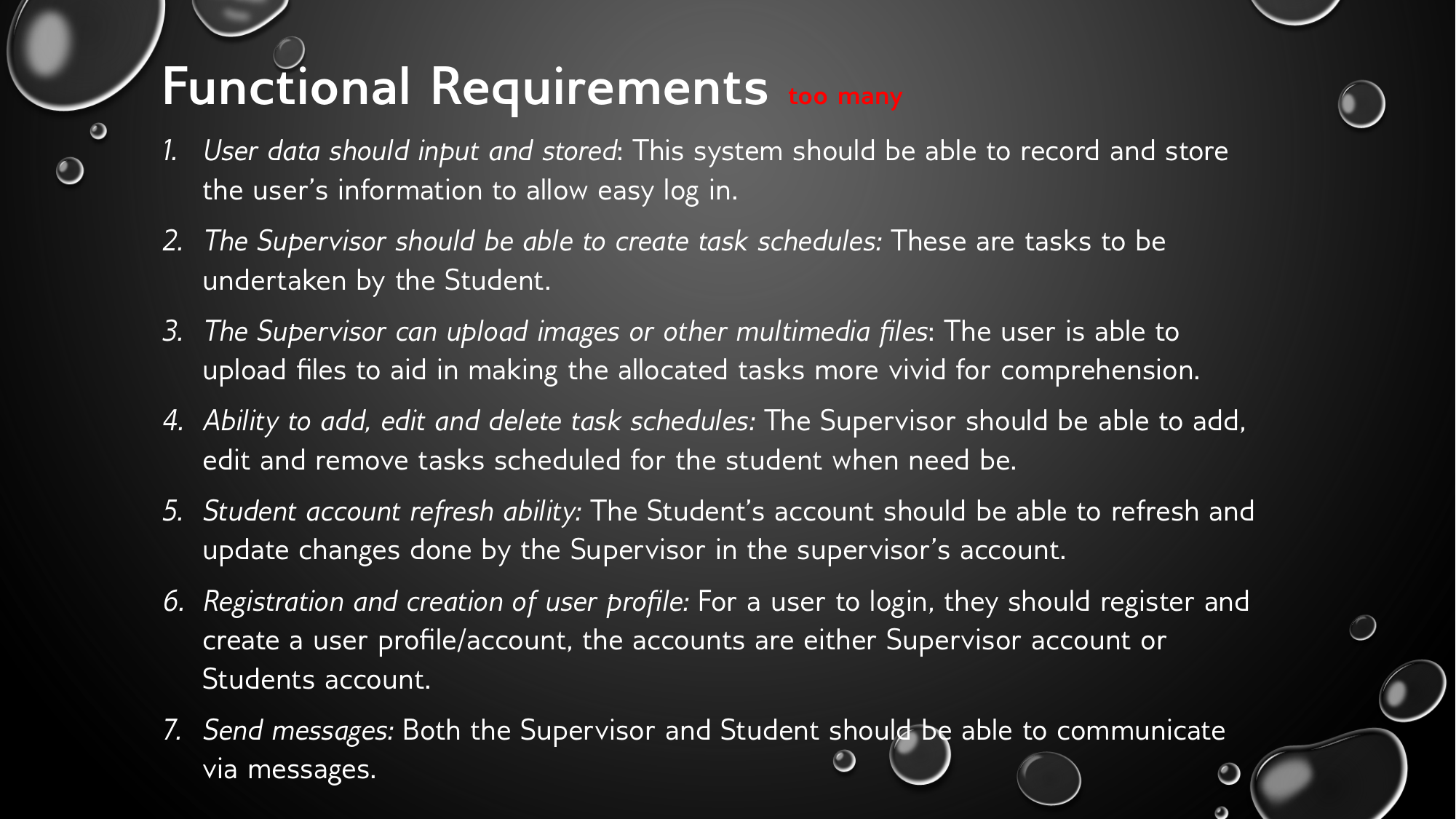

Functional Requirements too many
User data should input and stored: This system should be able to record and store the user’s information to allow easy log in.
The Supervisor should be able to create task schedules: These are tasks to be undertaken by the Student.
The Supervisor can upload images or other multimedia files: The user is able to upload files to aid in making the allocated tasks more vivid for comprehension.
Ability to add, edit and delete task schedules: The Supervisor should be able to add, edit and remove tasks scheduled for the student when need be.
Student account refresh ability: The Student’s account should be able to refresh and update changes done by the Supervisor in the supervisor’s account.
Registration and creation of user profile: For a user to login, they should register and create a user profile/account, the accounts are either Supervisor account or Students account.
Send messages: Both the Supervisor and Student should be able to communicate via messages.